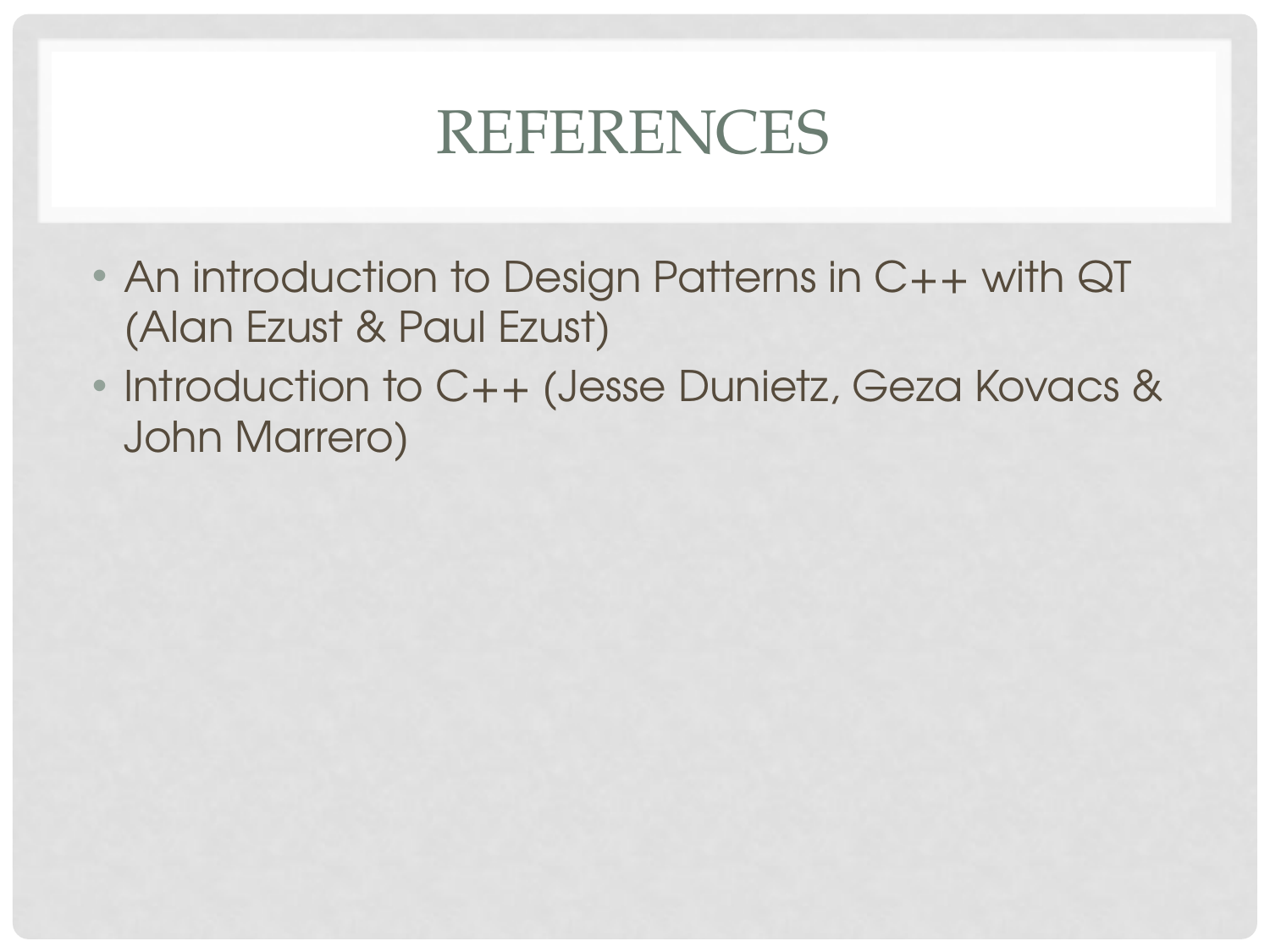

# References
An introduction to Design Patterns in C++ with QT (Alan Ezust & Paul Ezust)
Introduction to C++ (Jesse Dunietz, Geza Kovacs & John Marrero)